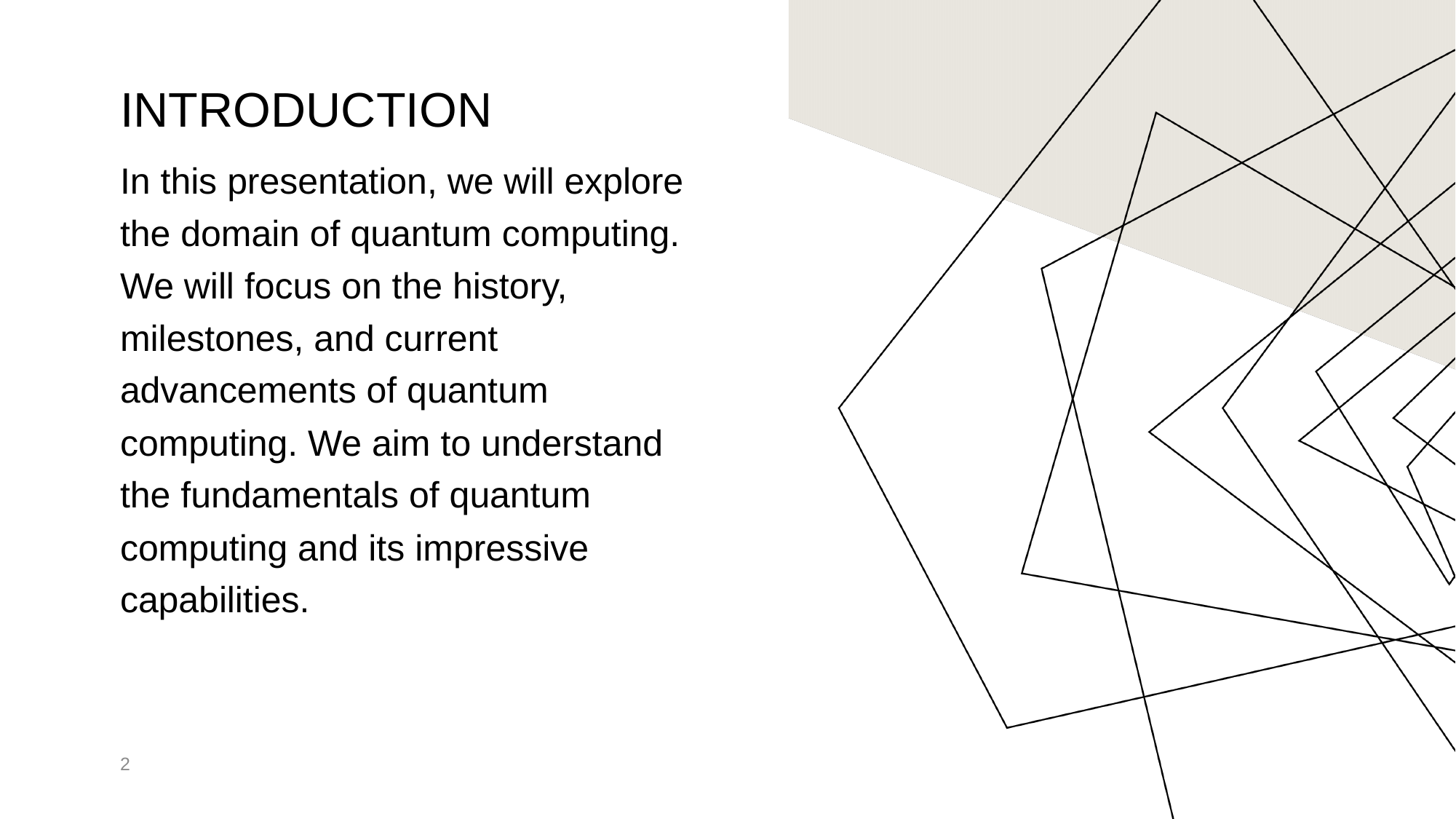

# Introduction
In this presentation, we will explore the domain of quantum computing. We will focus on the history, milestones, and current advancements of quantum computing. We aim to understand the fundamentals of quantum computing and its impressive capabilities.
2